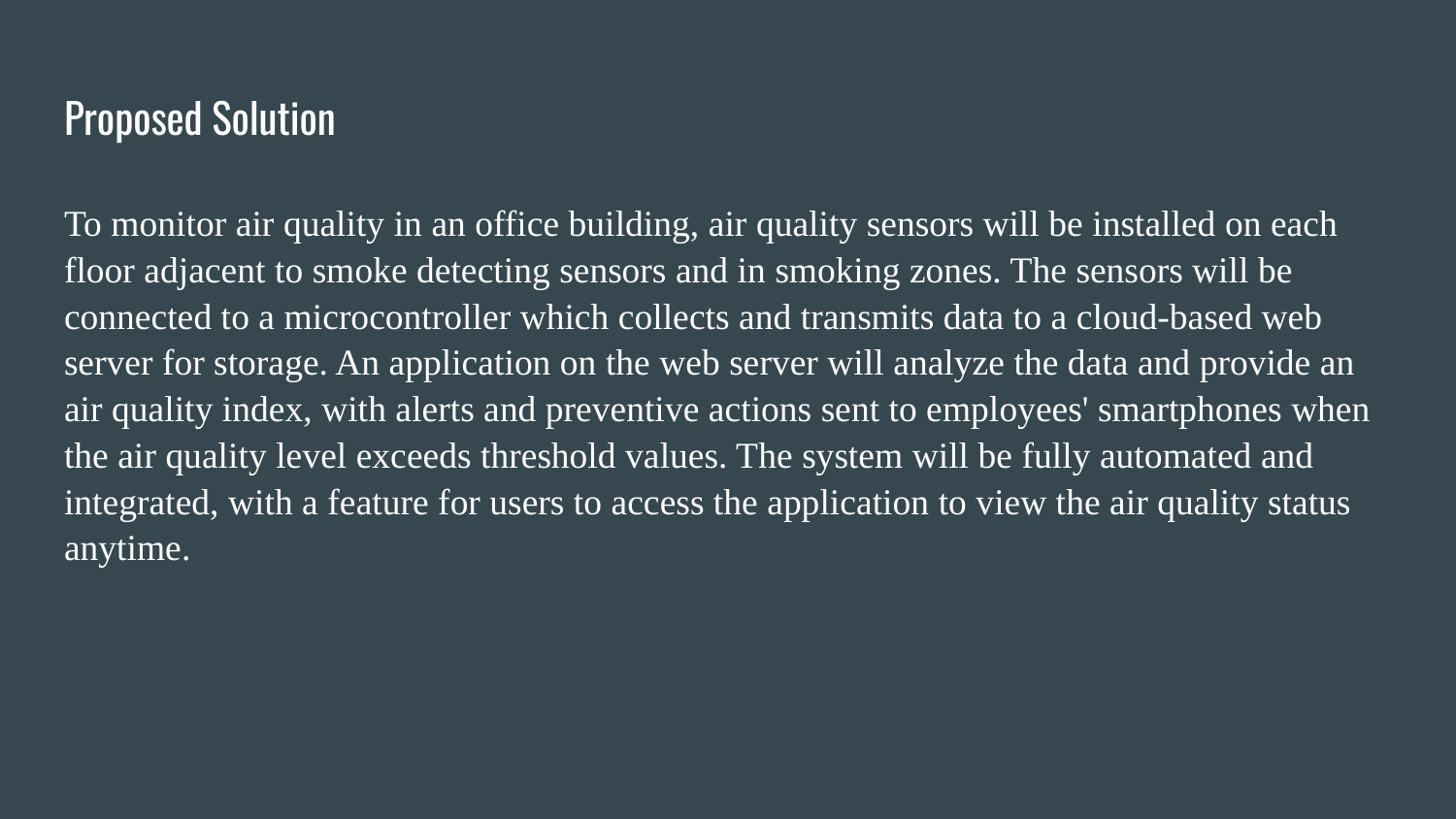

# Proposed Solution
To monitor air quality in an office building, air quality sensors will be installed on each floor adjacent to smoke detecting sensors and in smoking zones. The sensors will be connected to a microcontroller which collects and transmits data to a cloud-based web server for storage. An application on the web server will analyze the data and provide an air quality index, with alerts and preventive actions sent to employees' smartphones when the air quality level exceeds threshold values. The system will be fully automated and integrated, with a feature for users to access the application to view the air quality status anytime.